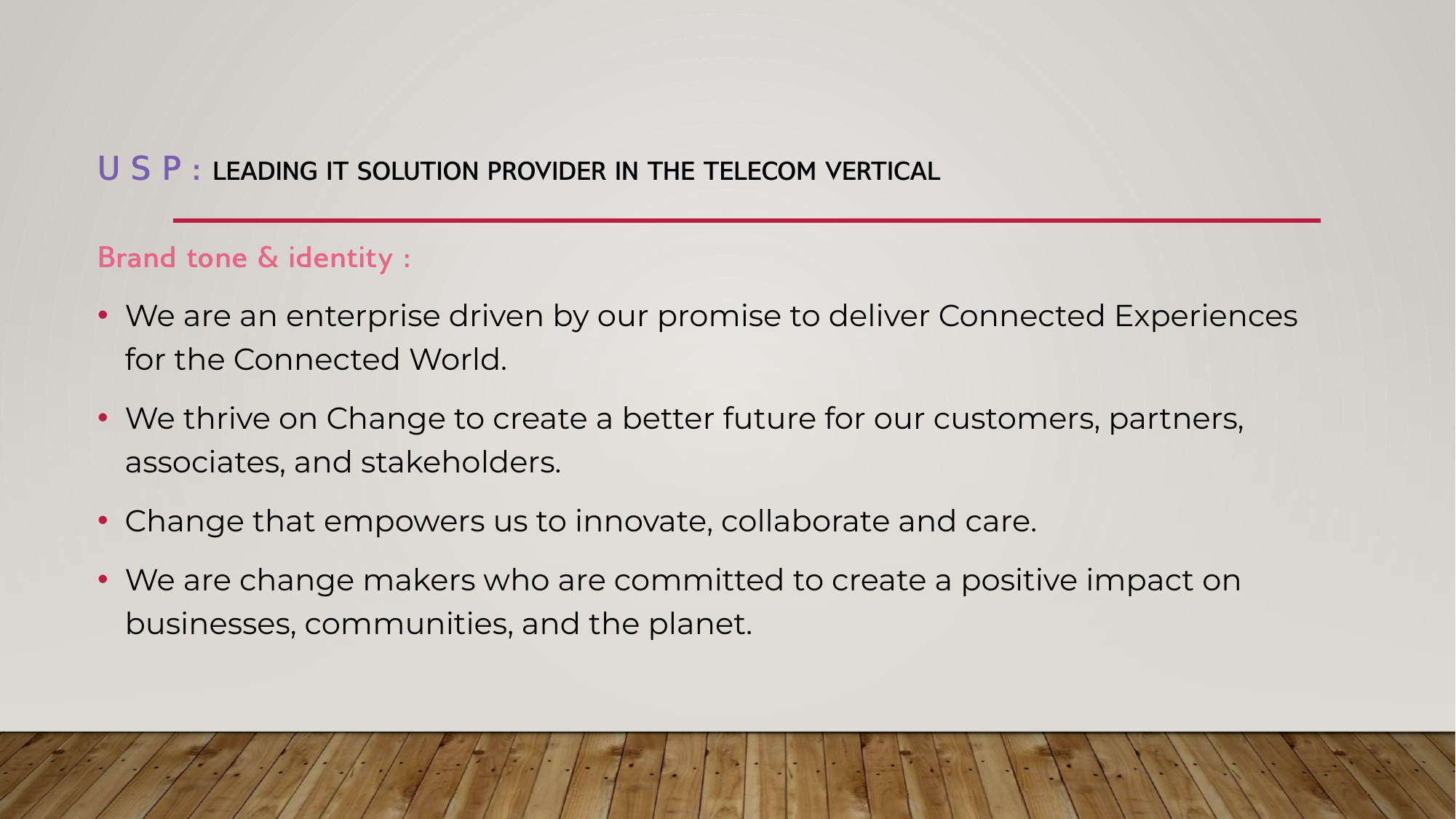

# U s p : Leading IT solution provider in the telecom vertical
Brand tone & identity :
We are an enterprise driven by our promise to deliver Connected Experiences for the Connected World.
We thrive on Change to create a better future for our customers, partners, associates, and stakeholders.
Change that empowers us to innovate, collaborate and care.
We are change makers who are committed to create a positive impact on businesses, communities, and the planet.